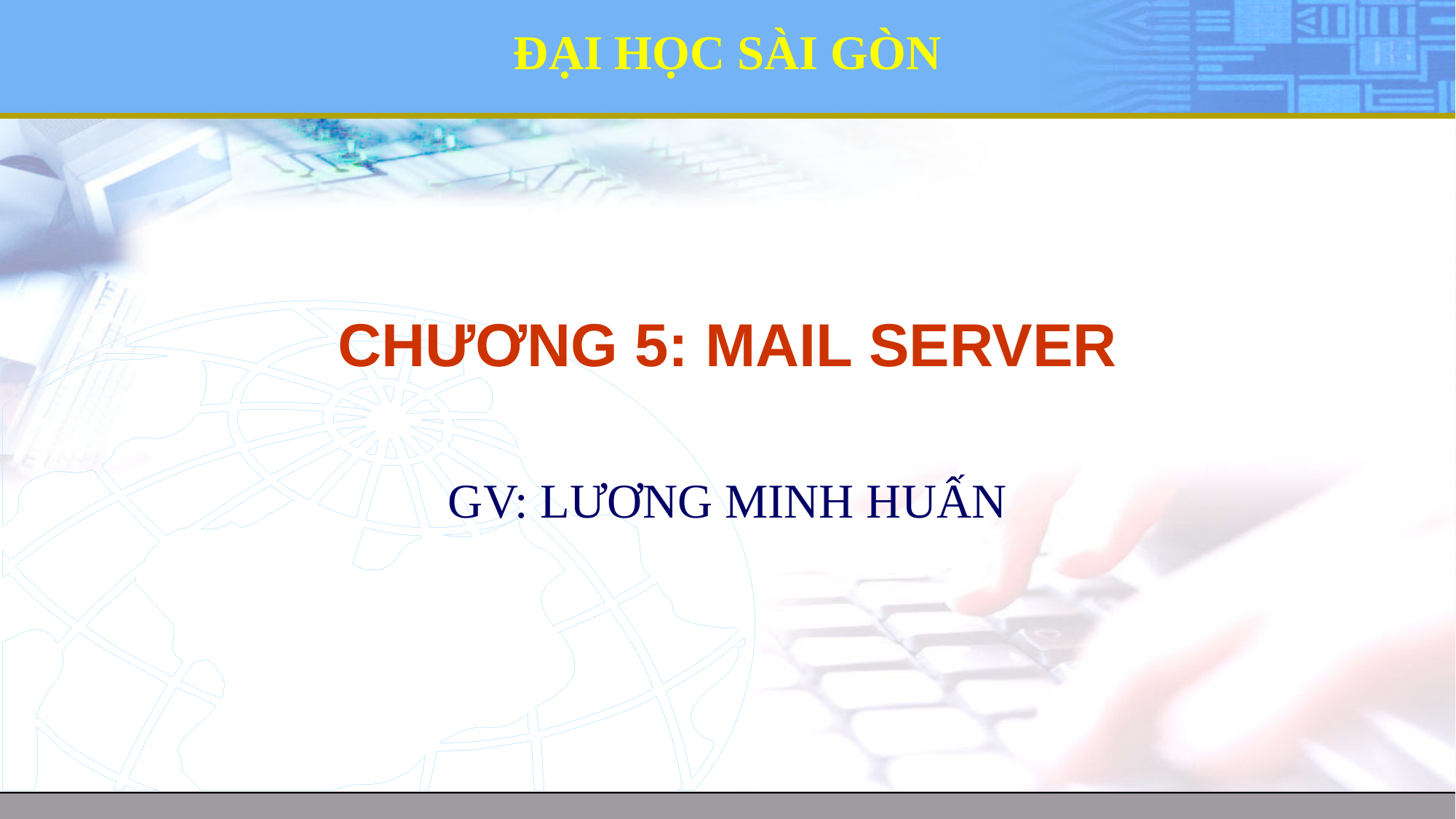

# CHƯƠNG 5: MAIL SERVER
GV: LƯƠNG MINH HUẤN